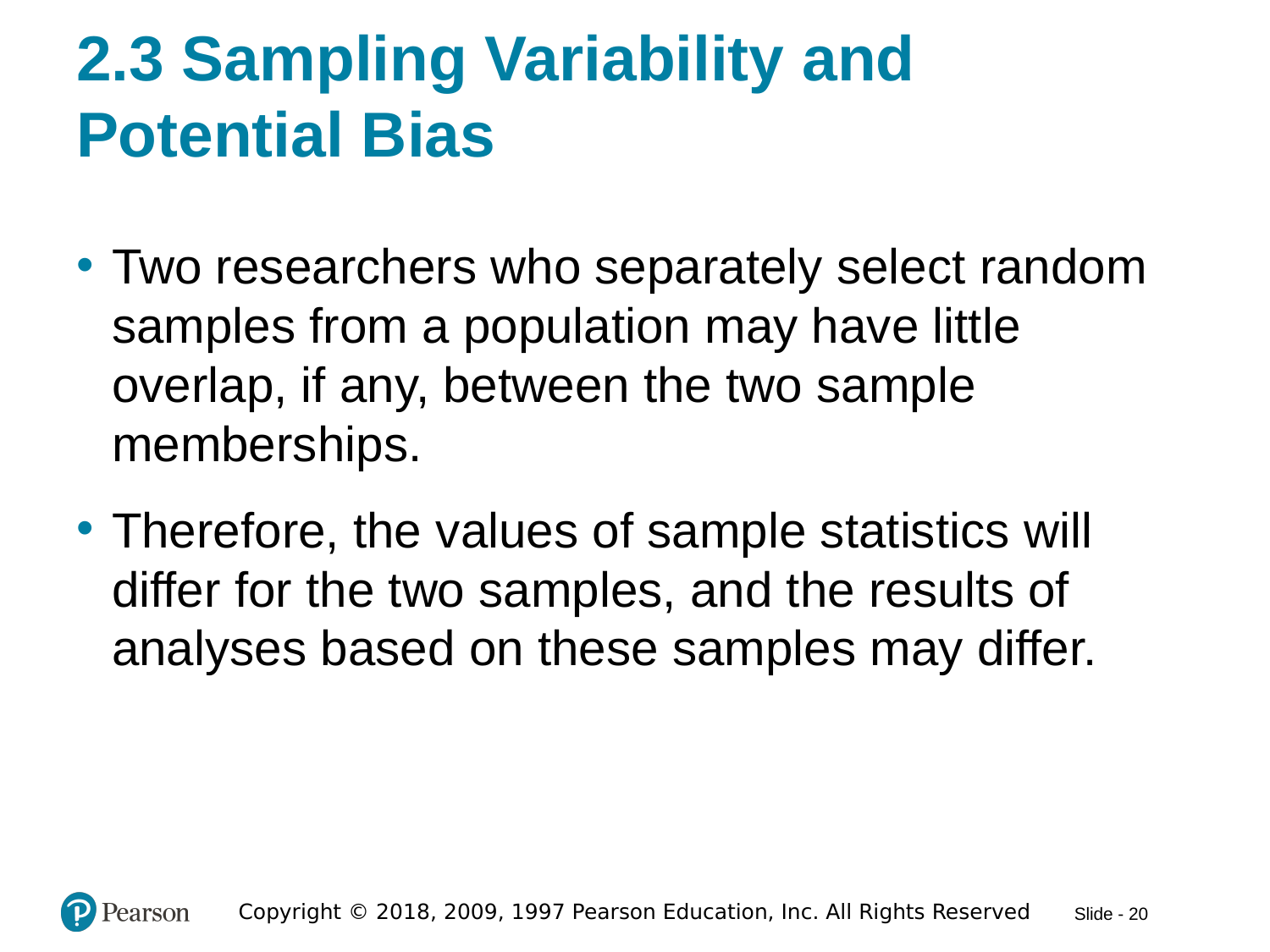

# 2.3 Sampling Variability and Potential Bias
Two researchers who separately select random samples from a population may have little overlap, if any, between the two sample memberships.
Therefore, the values of sample statistics will differ for the two samples, and the results of analyses based on these samples may differ.